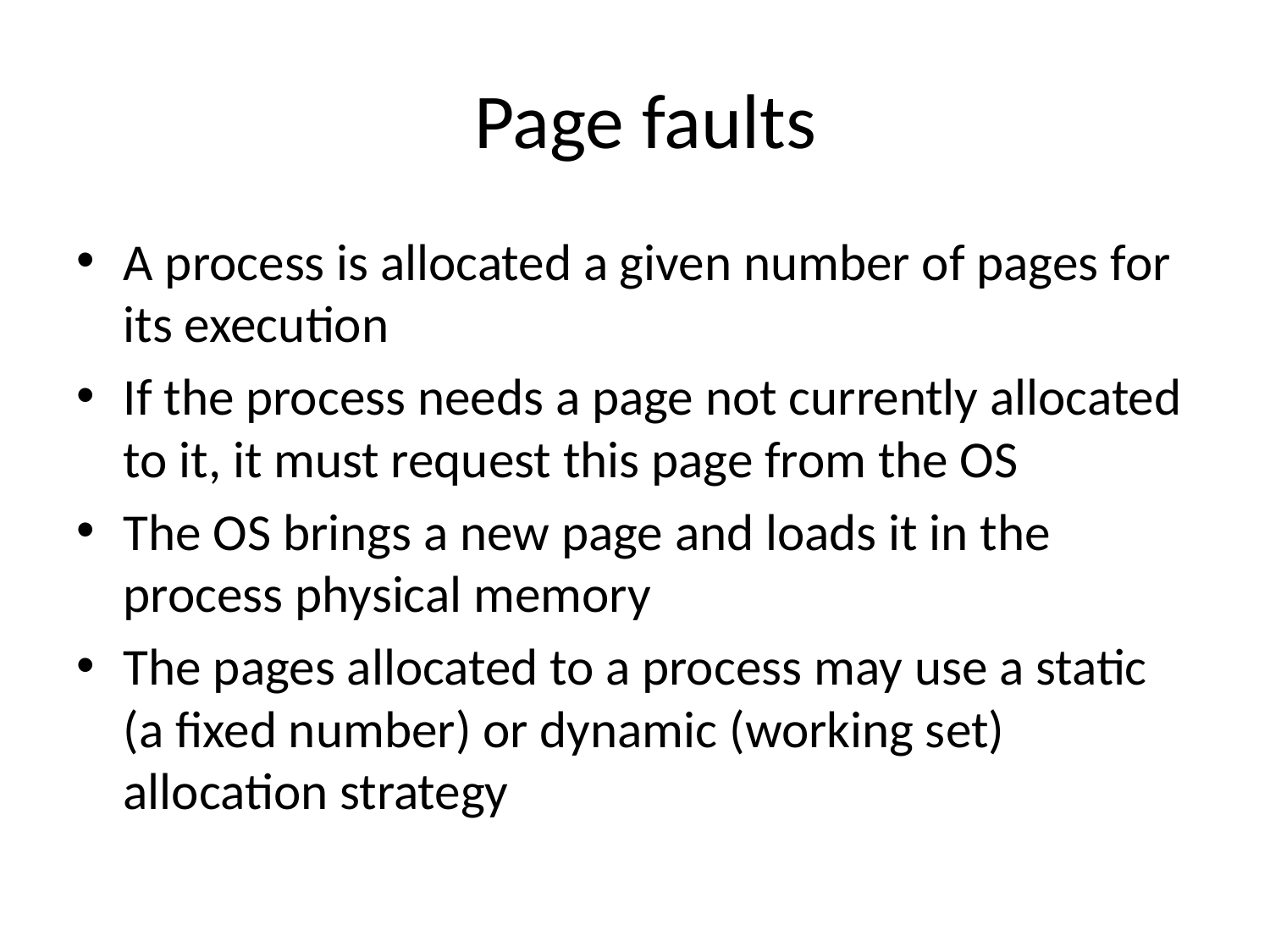

# Page faults
A process is allocated a given number of pages for its execution
If the process needs a page not currently allocated to it, it must request this page from the OS
The OS brings a new page and loads it in the process physical memory
The pages allocated to a process may use a static (a fixed number) or dynamic (working set) allocation strategy